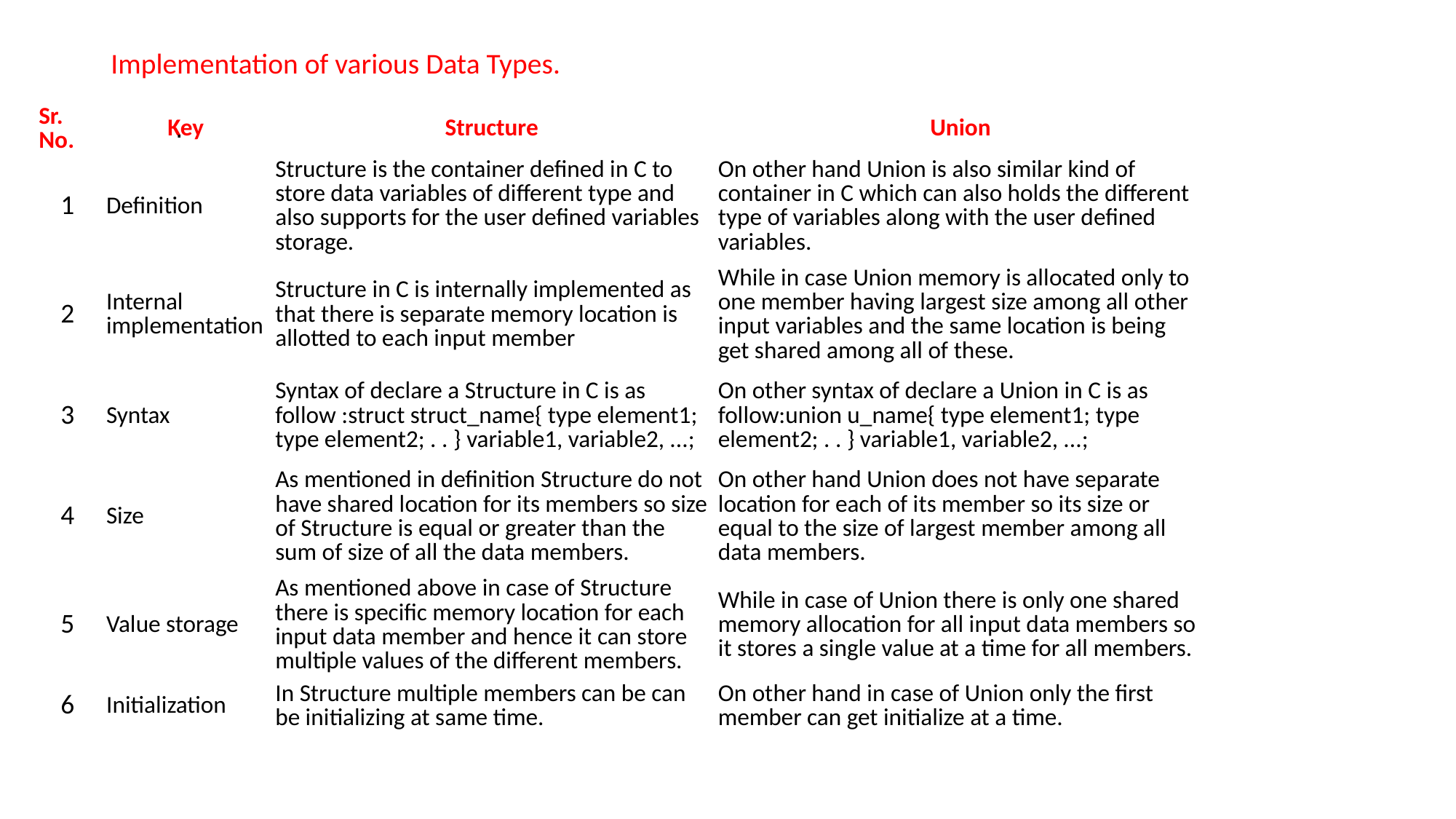

# Implementation of various Data Types.
| Sr. No. | Key | Structure | Union |
| --- | --- | --- | --- |
| 1 | Definition | Structure is the container defined in C to store data variables of different type and also supports for the user defined variables storage. | On other hand Union is also similar kind of container in C which can also holds the different type of variables along with the user defined variables. |
| 2 | Internal implementation | Structure in C is internally implemented as that there is separate memory location is allotted to each input member | While in case Union memory is allocated only to one member having largest size among all other input variables and the same location is being get shared among all of these. |
| 3 | Syntax | Syntax of declare a Structure in C is as follow :struct struct\_name{ type element1; type element2; . . } variable1, variable2, ...; | On other syntax of declare a Union in C is as follow:union u\_name{ type element1; type element2; . . } variable1, variable2, ...; |
| 4 | Size | As mentioned in definition Structure do not have shared location for its members so size of Structure is equal or greater than the sum of size of all the data members. | On other hand Union does not have separate location for each of its member so its size or equal to the size of largest member among all data members. |
| 5 | Value storage | As mentioned above in case of Structure there is specific memory location for each input data member and hence it can store multiple values of the different members. | While in case of Union there is only one shared memory allocation for all input data members so it stores a single value at a time for all members. |
| 6 | Initialization | In Structure multiple members can be can be initializing at same time. | On other hand in case of Union only the first member can get initialize at a time. |
.